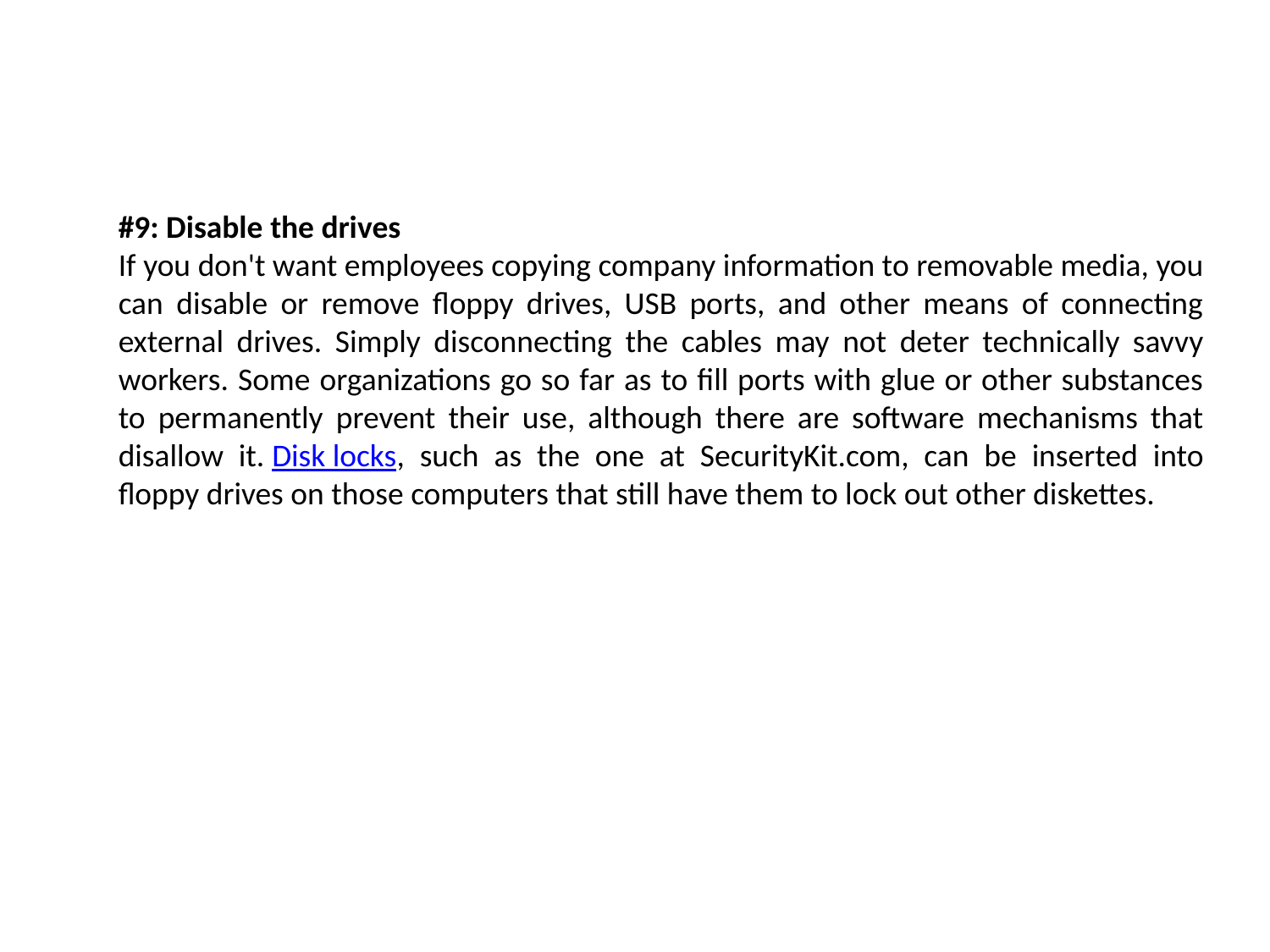

#9: Disable the drives
If you don't want employees copying company information to removable media, you can disable or remove floppy drives, USB ports, and other means of connecting external drives. Simply disconnecting the cables may not deter technically savvy workers. Some organizations go so far as to fill ports with glue or other substances to permanently prevent their use, although there are software mechanisms that disallow it. Disk locks, such as the one at SecurityKit.com, can be inserted into floppy drives on those computers that still have them to lock out other diskettes.